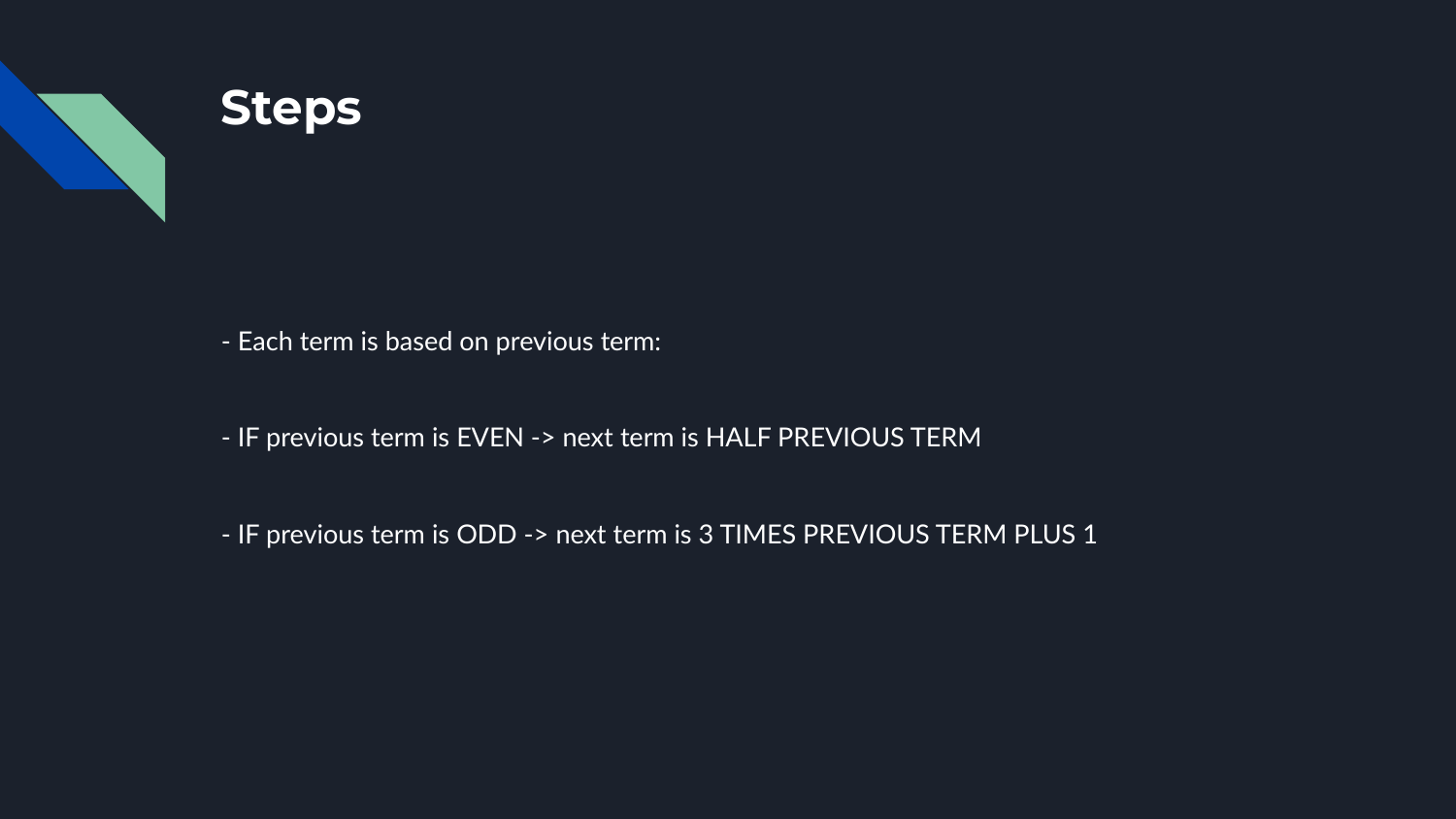

# Steps

- Each term is based on previous term:
- IF previous term is EVEN -> next term is HALF PREVIOUS TERM
- IF previous term is ODD -> next term is 3 TIMES PREVIOUS TERM PLUS 1